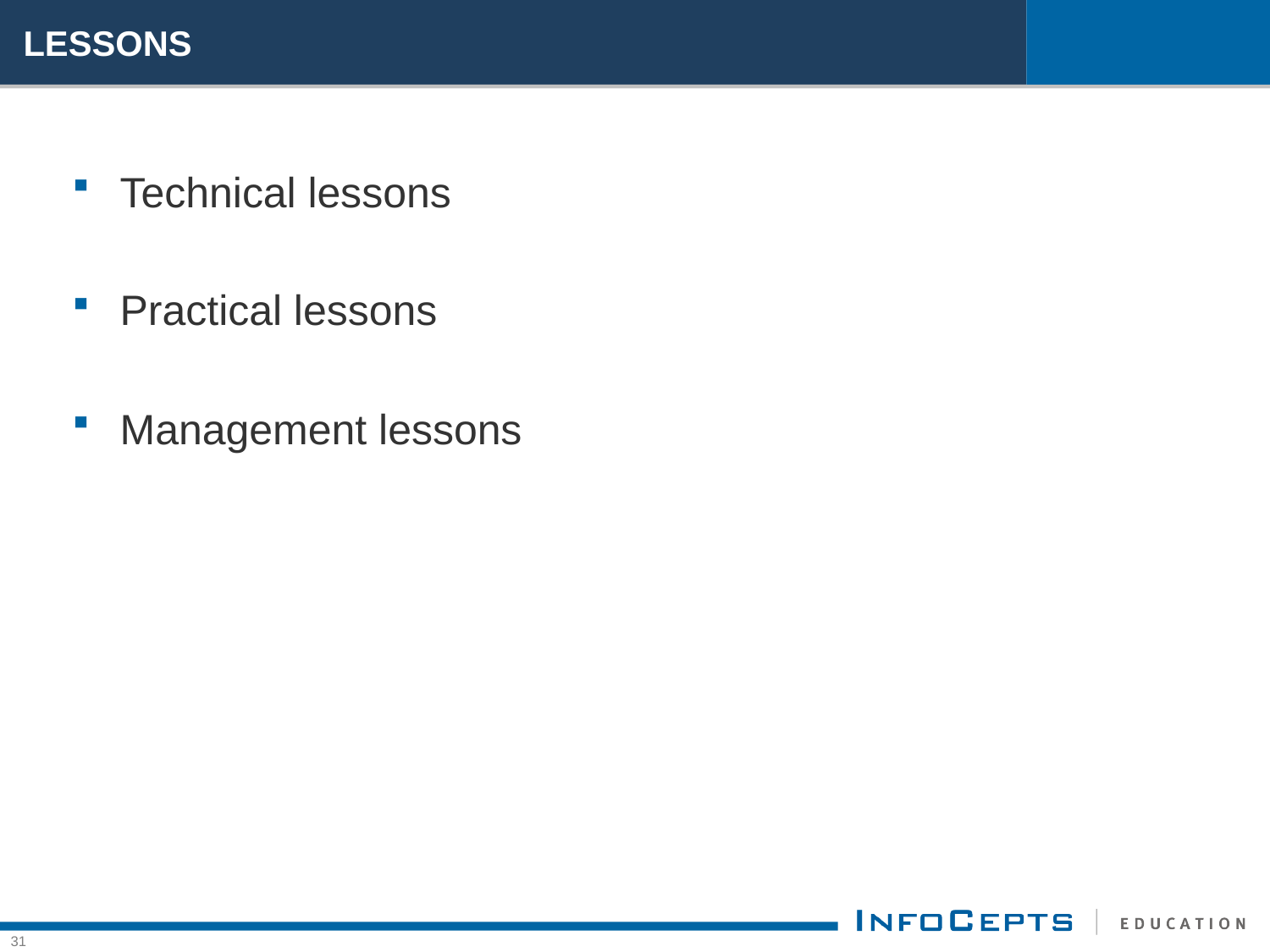

# LESSONS
Technical lessons

Practical lessons

Management lessons

31